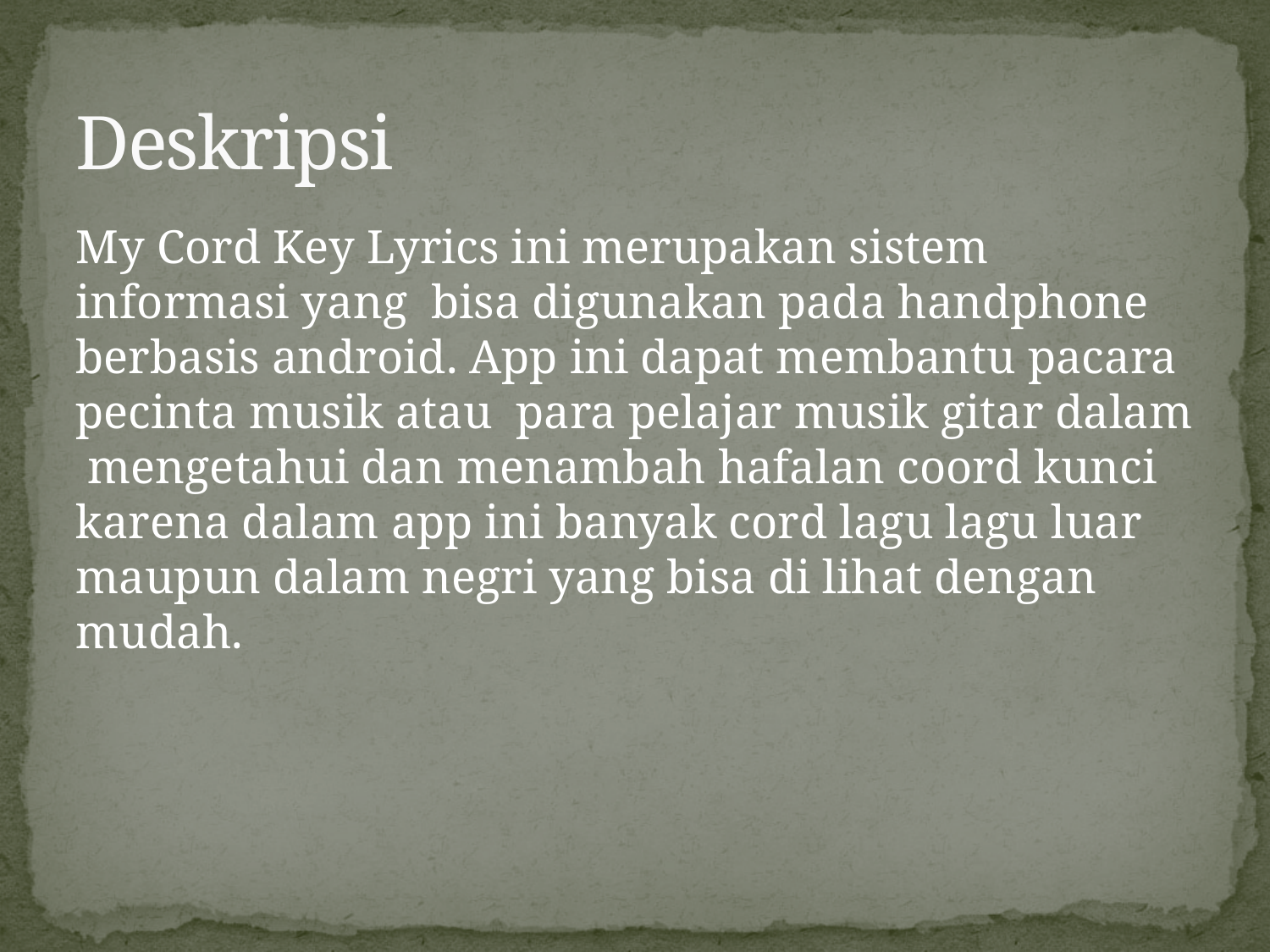

# Deskripsi
My Cord Key Lyrics ini merupakan sistem informasi yang  bisa digunakan pada handphone berbasis android. App ini dapat membantu pacara pecinta musik atau  para pelajar musik gitar dalam  mengetahui dan menambah hafalan coord kunci karena dalam app ini banyak cord lagu lagu luar maupun dalam negri yang bisa di lihat dengan mudah.